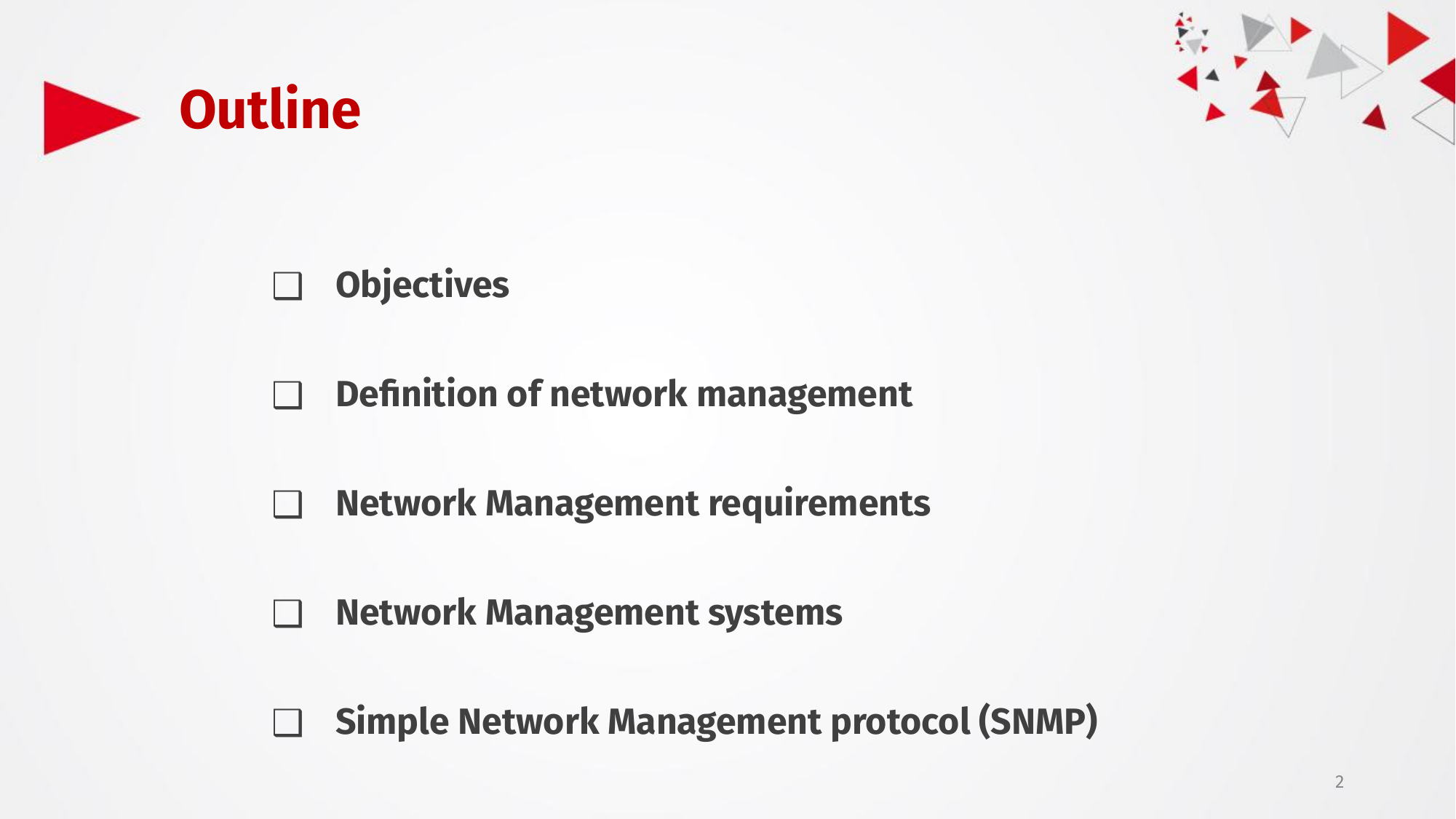

# Outline
Objectives
Definition of network management
Network Management requirements
Network Management systems
Simple Network Management protocol (SNMP)
2